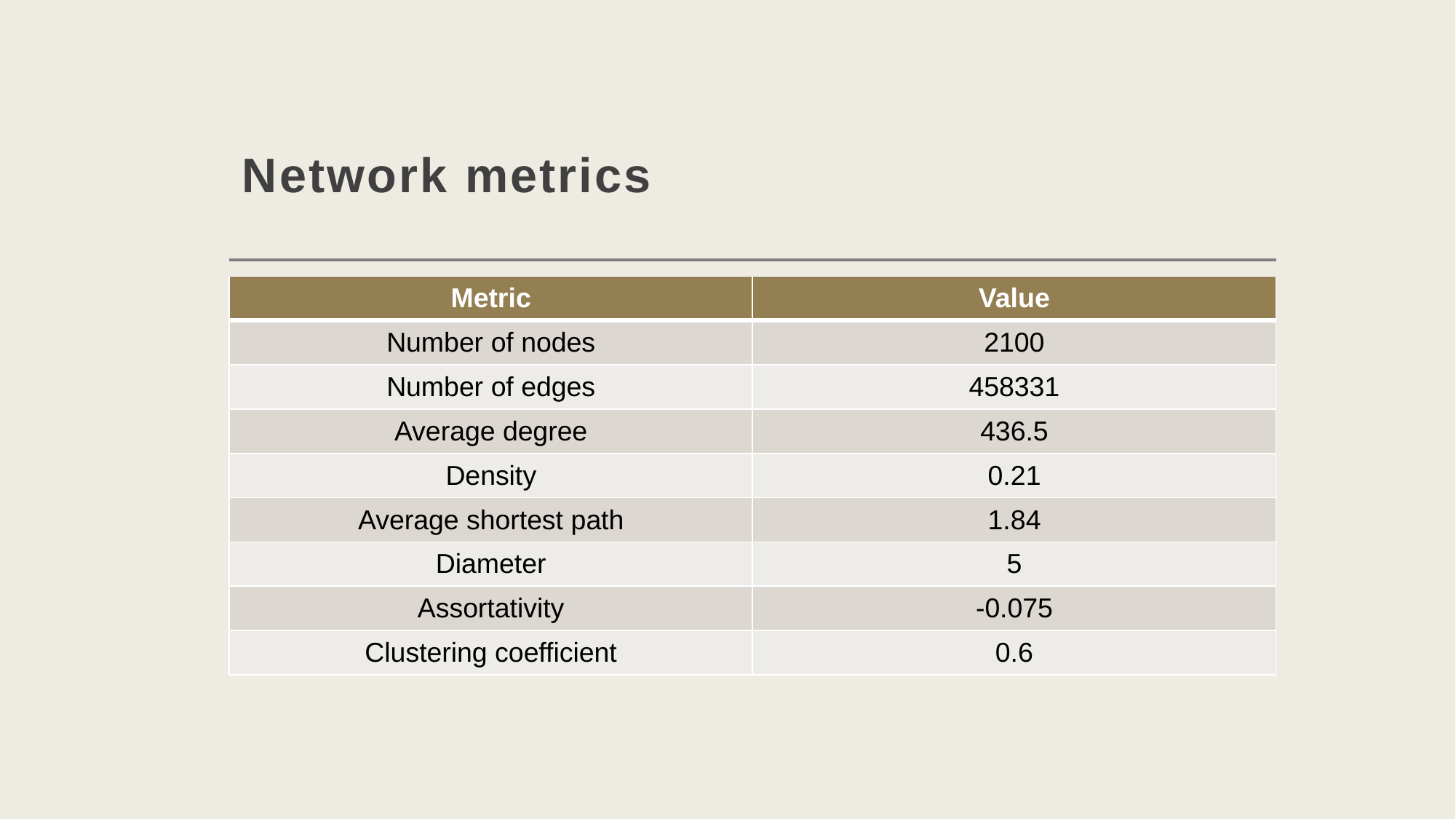

# Network metrics
| Metric | Value |
| --- | --- |
| Number of nodes | 2100 |
| Number of edges | 458331 |
| Average degree | 436.5 |
| Density | 0.21 |
| Average shortest path | 1.84 |
| Diameter | 5 |
| Assortativity | -0.075 |
| Clustering coefficient | 0.6 |